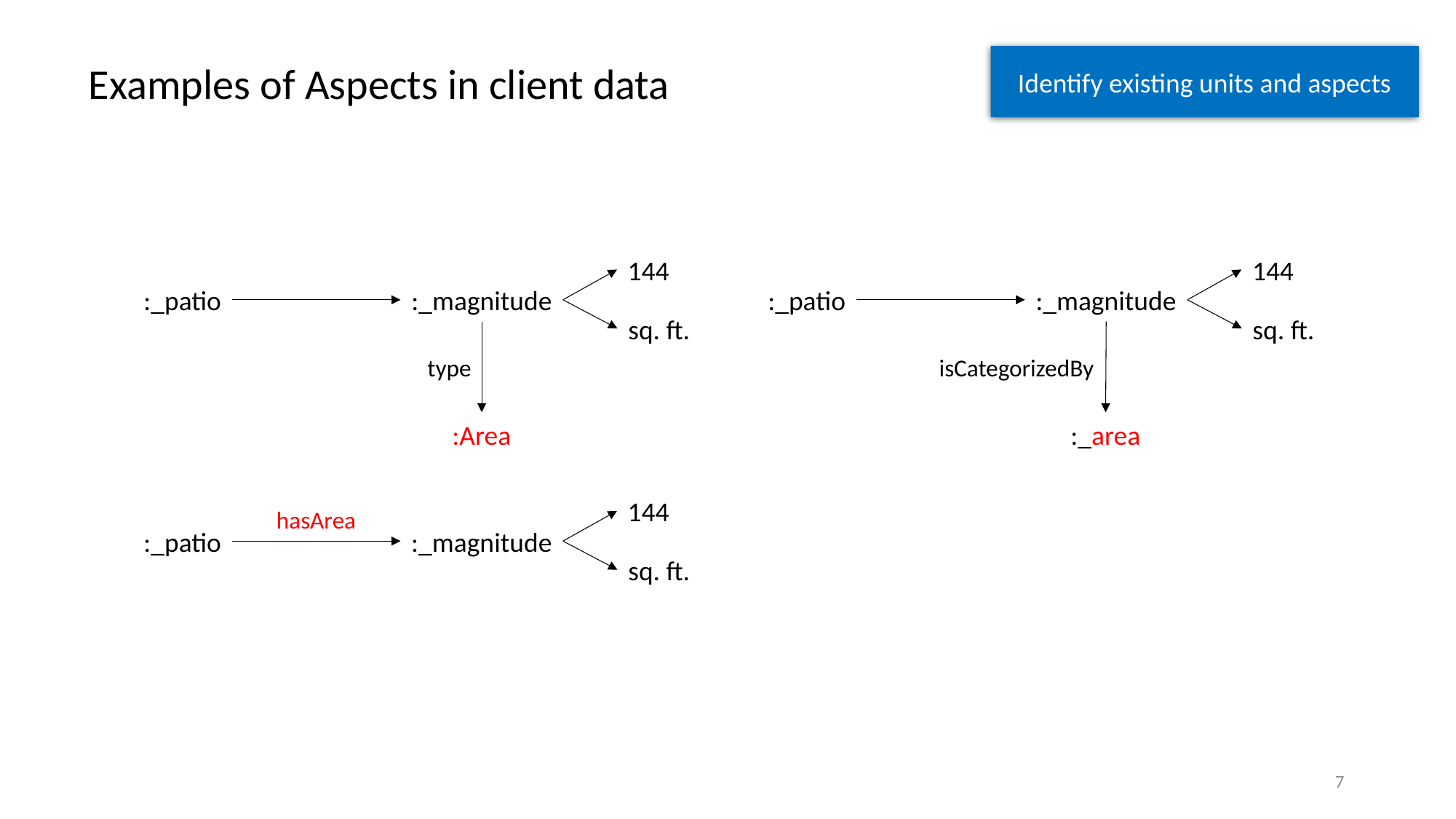

Identify existing units and aspects
Examples of Aspects in client data
144
:_patio
:_magnitude
sq. ft.
type
:Area
144
:_patio
:_magnitude
sq. ft.
isCategorizedBy
:_area
144
hasArea
:_patio
:_magnitude
sq. ft.
7